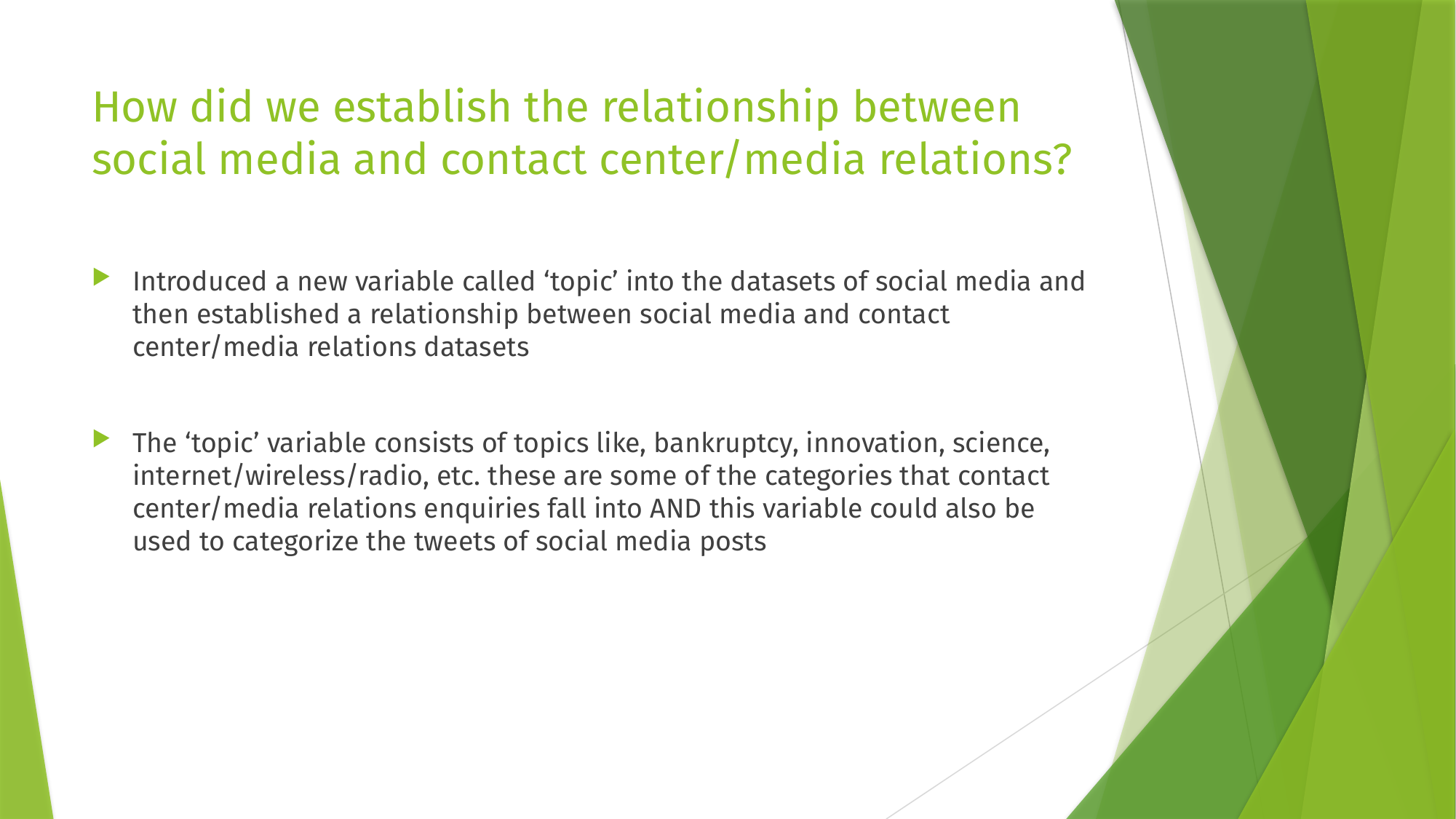

# How did we establish the relationship between social media and contact center/media relations?
Introduced a new variable called ‘topic’ into the datasets of social media and then established a relationship between social media and contact center/media relations datasets

The ‘topic’ variable consists of topics like, bankruptcy, innovation, science, internet/wireless/radio, etc. these are some of the categories that contact center/media relations enquiries fall into AND this variable could also be used to categorize the tweets of social media posts